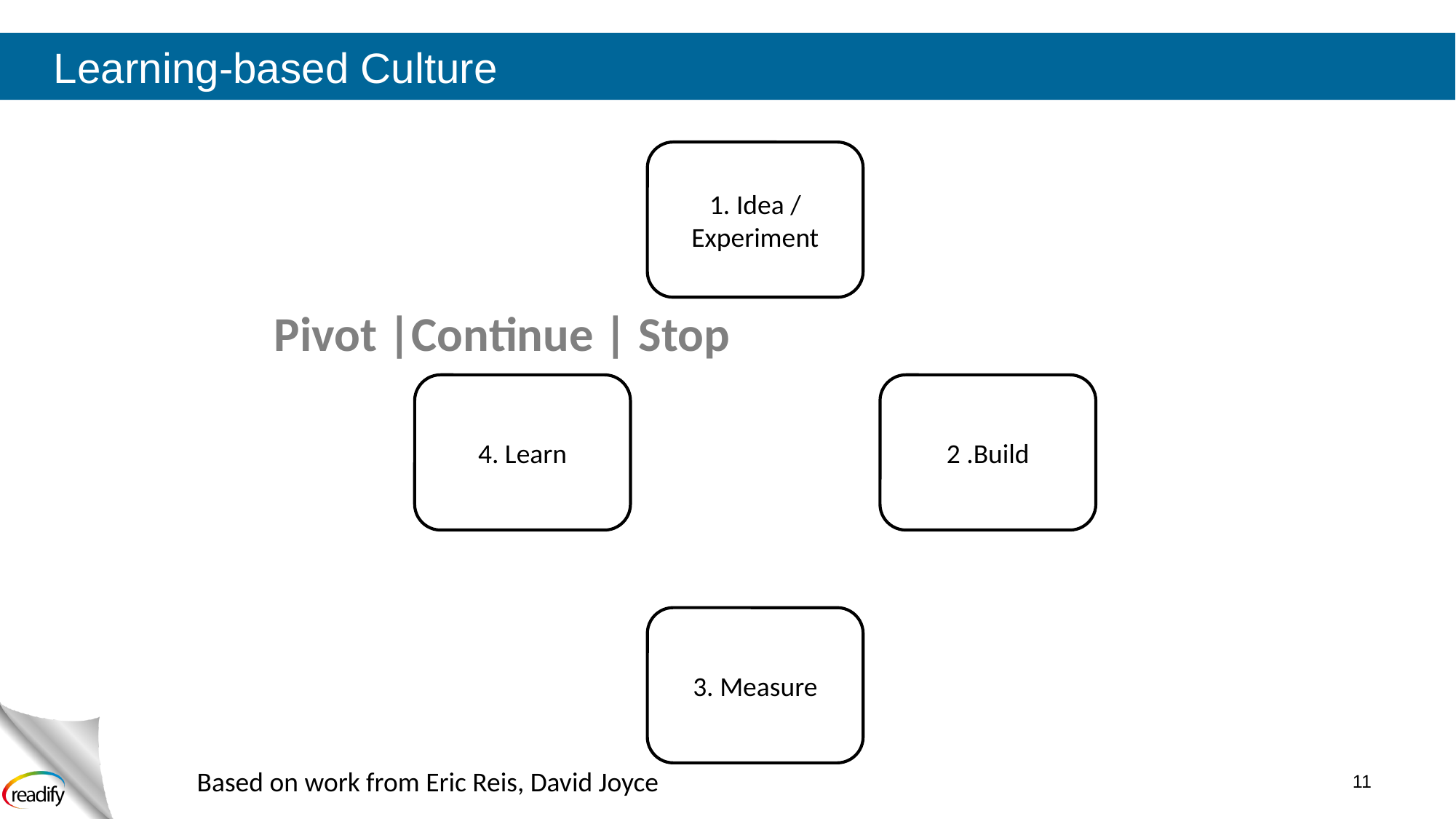

# Learning-based Culture
1. Idea / Experiment
2 .Build
3. Measure
4. Learn
Pivot |Continue | Stop
Based on work from Eric Reis, David Joyce
11